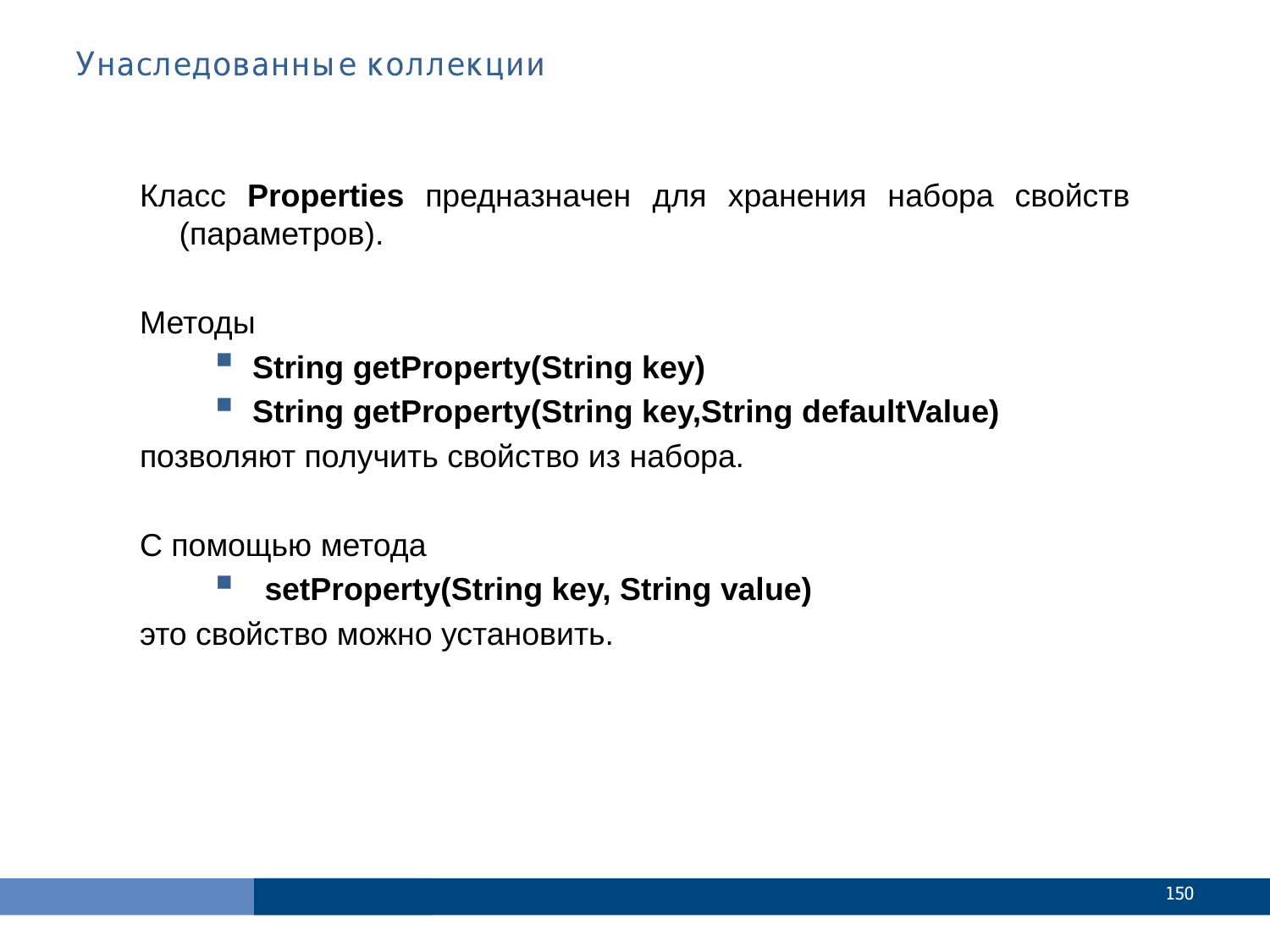

Унаследованные коллекции
Класс Properties предназначен для хранения набора свойств (параметров).

Методы
String getProperty(String key)
String getProperty(String key,String defaultValue)
позволяют получить свойство из набора.

С помощью метода
setProperty(String key, String value)
это свойство можно установить.
150